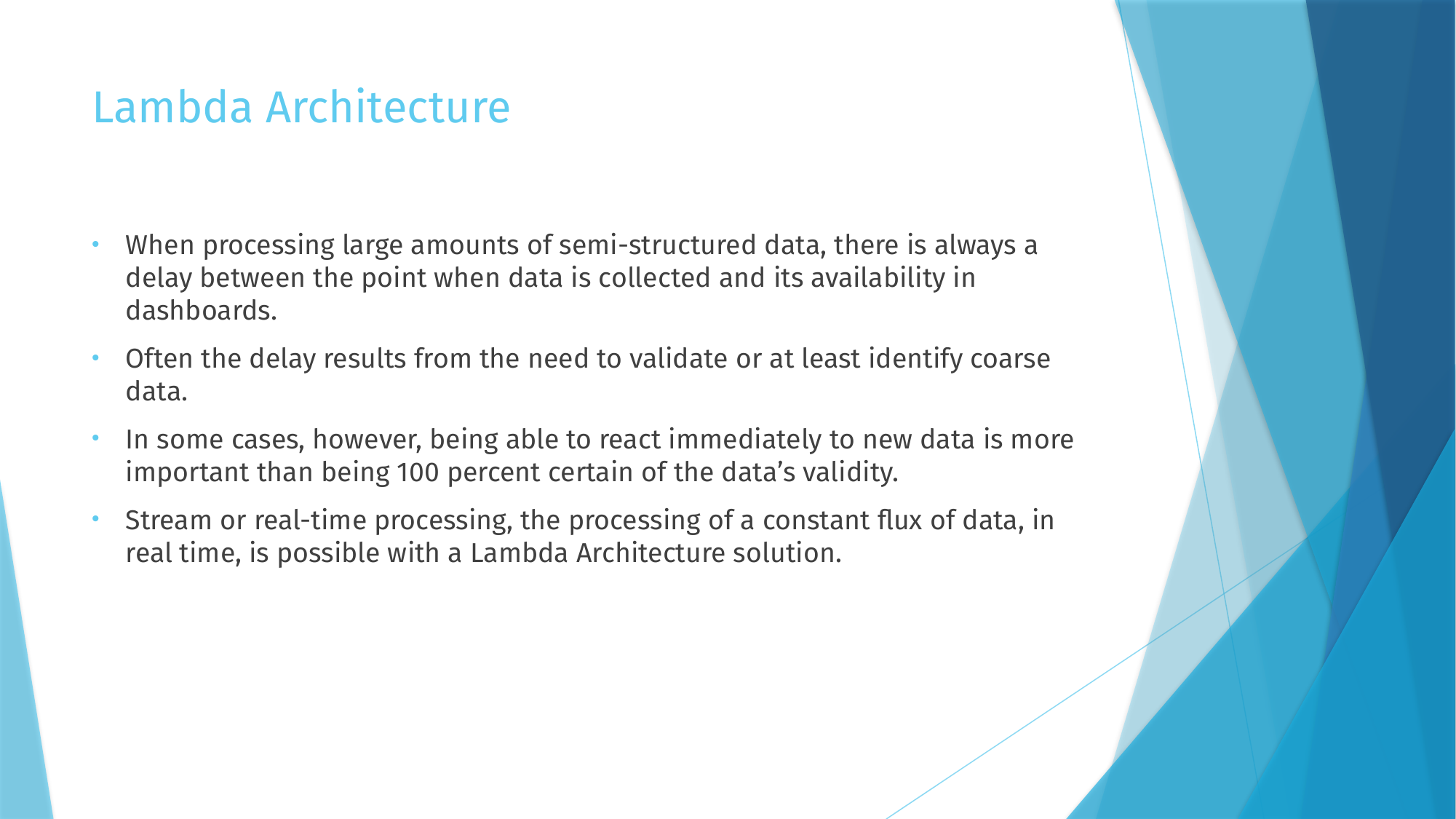

# Lambda Architecture
When processing large amounts of semi-structured data, there is always a delay between the point when data is collected and its availability in dashboards.
Often the delay results from the need to validate or at least identify coarse data.
In some cases, however, being able to react immediately to new data is more important than being 100 percent certain of the data’s validity.
Stream or real-time processing, the processing of a constant flux of data, in real time, is possible with a Lambda Architecture solution.